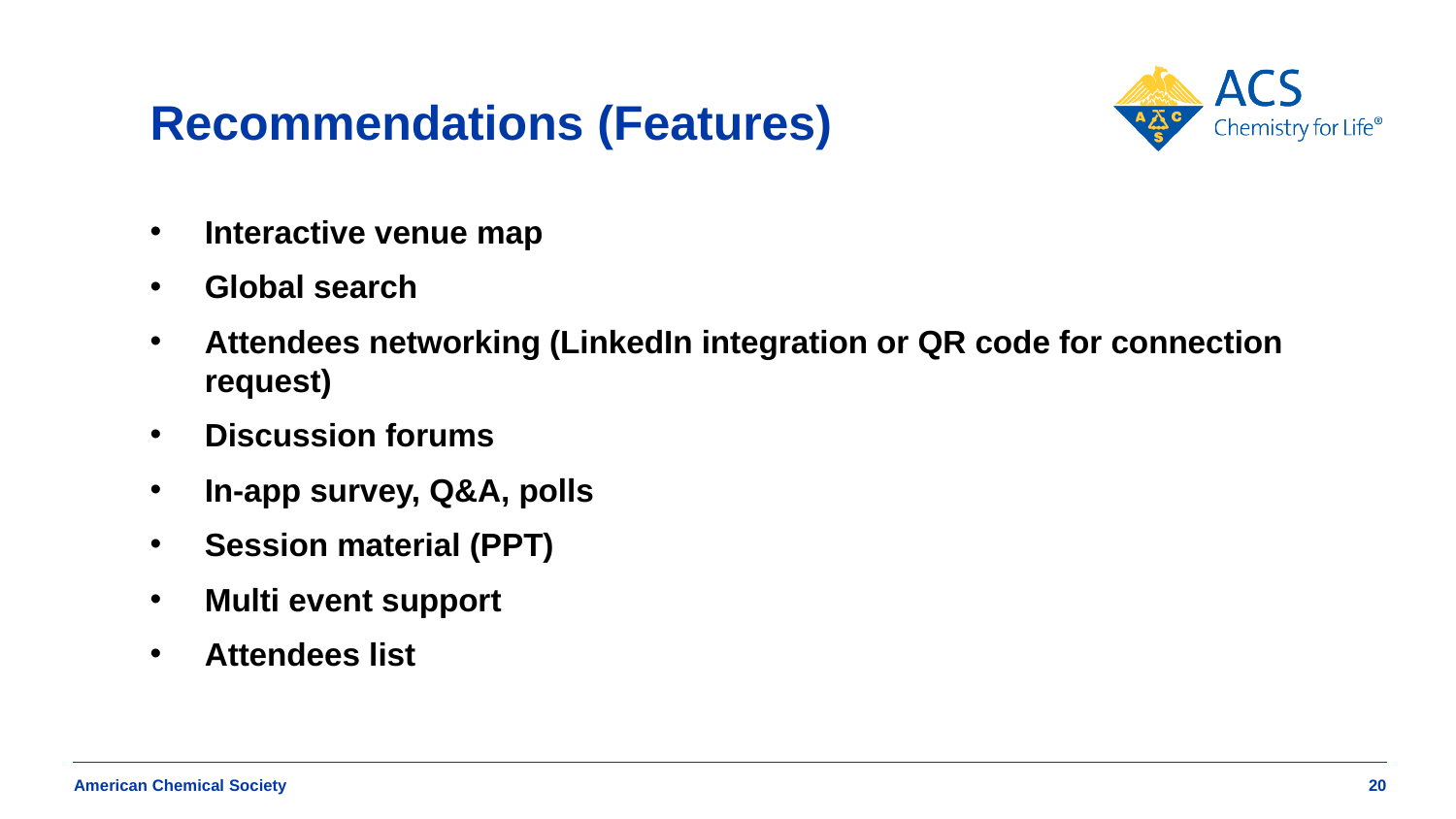

# Recommendations (Features)
Interactive venue map
Global search
Attendees networking (LinkedIn integration or QR code for connection request)
Discussion forums
In-app survey, Q&A, polls
Session material (PPT)
Multi event support
Attendees list